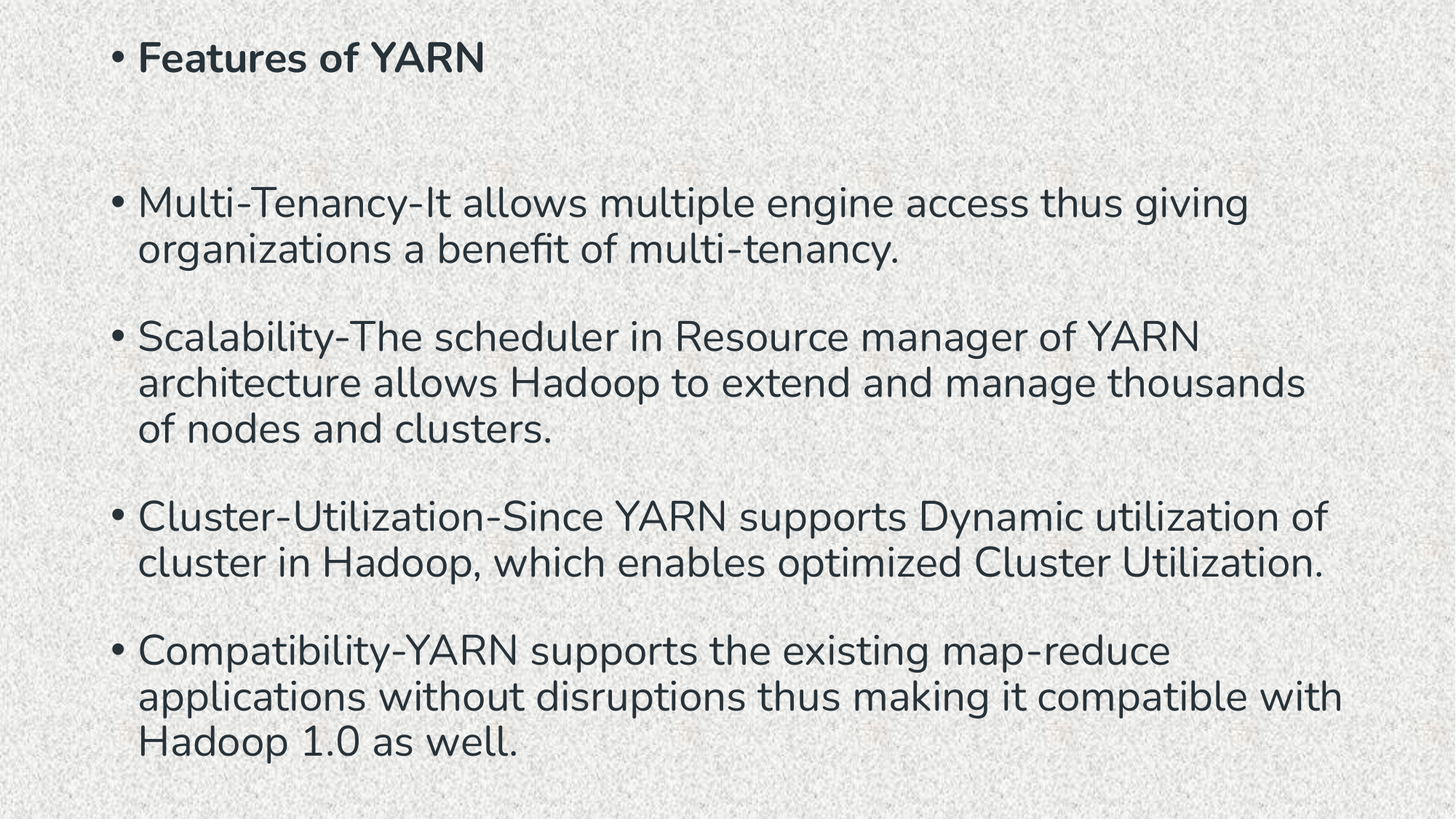

Features of YARN

Multi-Tenancy-It allows multiple engine access thus giving organizations a benefit of multi-tenancy.
Scalability-The scheduler in Resource manager of YARN architecture allows Hadoop to extend and manage thousands of nodes and clusters.
Cluster-Utilization-Since YARN supports Dynamic utilization of cluster in Hadoop, which enables optimized Cluster Utilization.
Compatibility-YARN supports the existing map-reduce applications without disruptions thus making it compatible with Hadoop 1.0 as well.

#